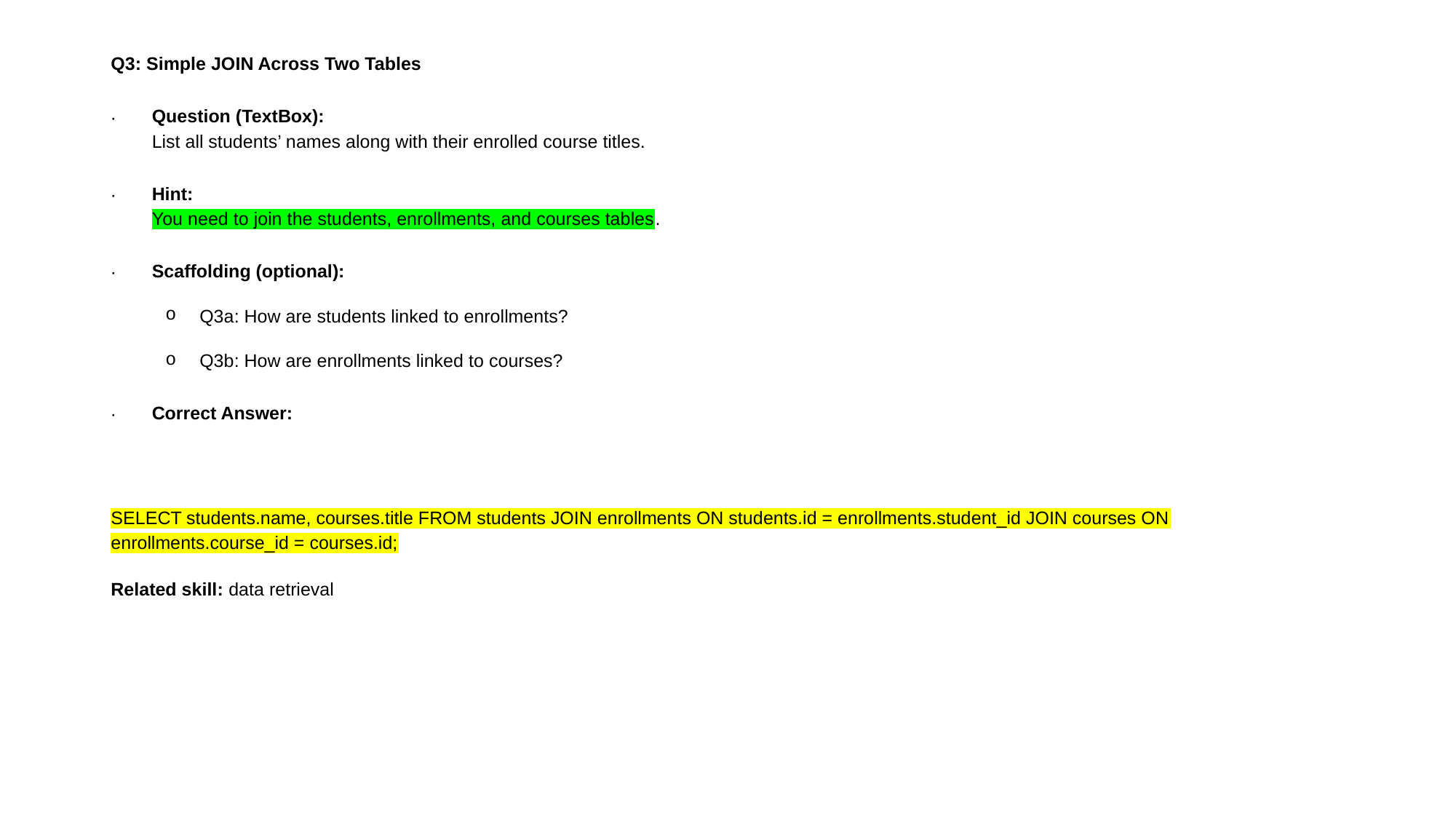

Q3: Simple JOIN Across Two Tables
Question (TextBox):
List all students’ names along with their enrolled course titles.
Hint:
You need to join the students, enrollments, and courses tables.
Scaffolding (optional):
Q3a: How are students linked to enrollments?
Q3b: How are enrollments linked to courses?
Correct Answer:

SELECT students.name, courses.title FROM students JOIN enrollments ON students.id = enrollments.student_id JOIN courses ON enrollments.course_id = courses.id;
Related skill: data retrieval